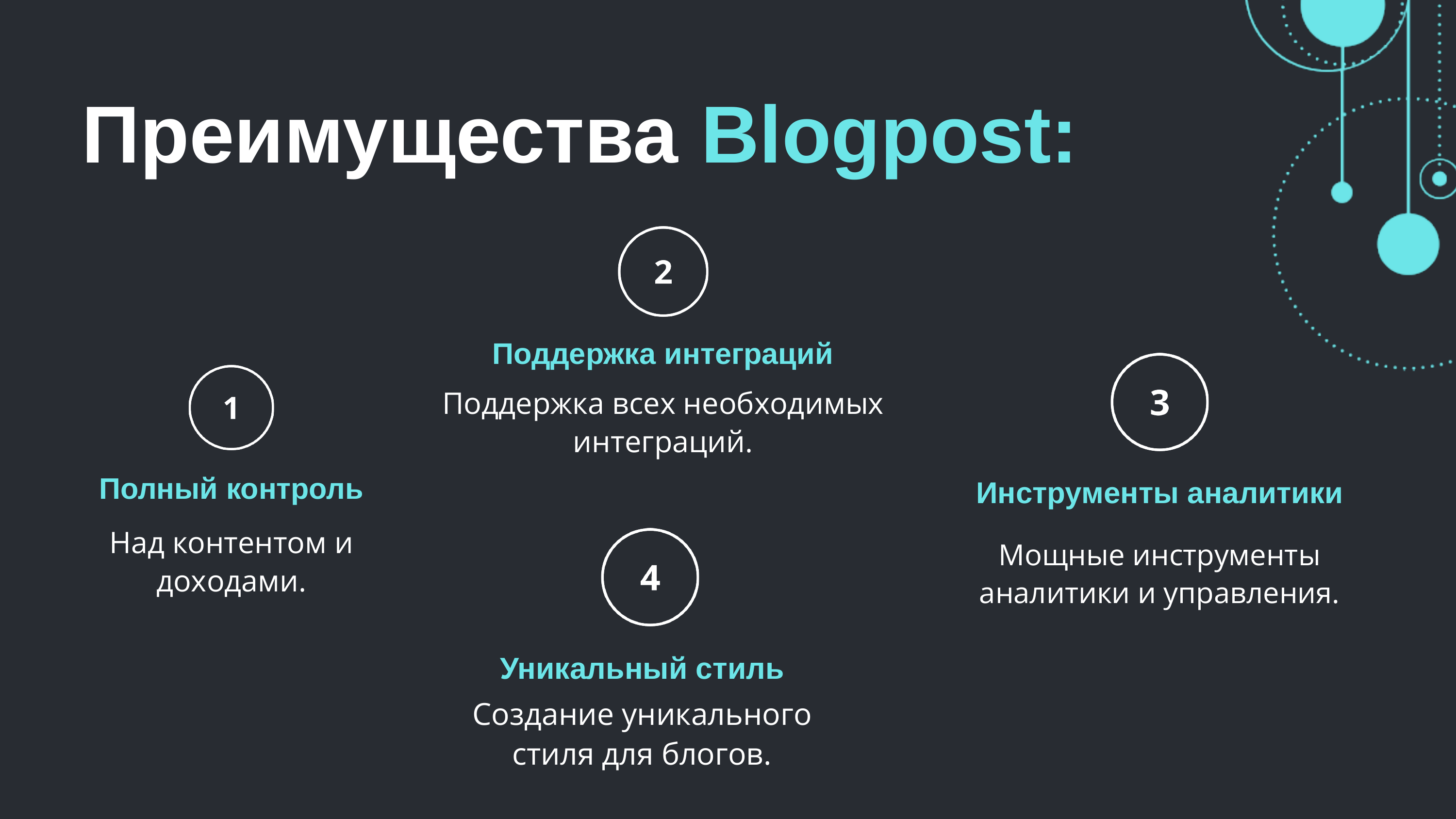

Преимущества Blogpost:

Поддержка интеграций
Поддержка всех необходимых интеграций.

Инструменты аналитики
Мощные инструменты аналитики и управления.

Полный контроль
Над контентом и доходами.

Уникальный стиль
Создание уникального стиля для блогов.